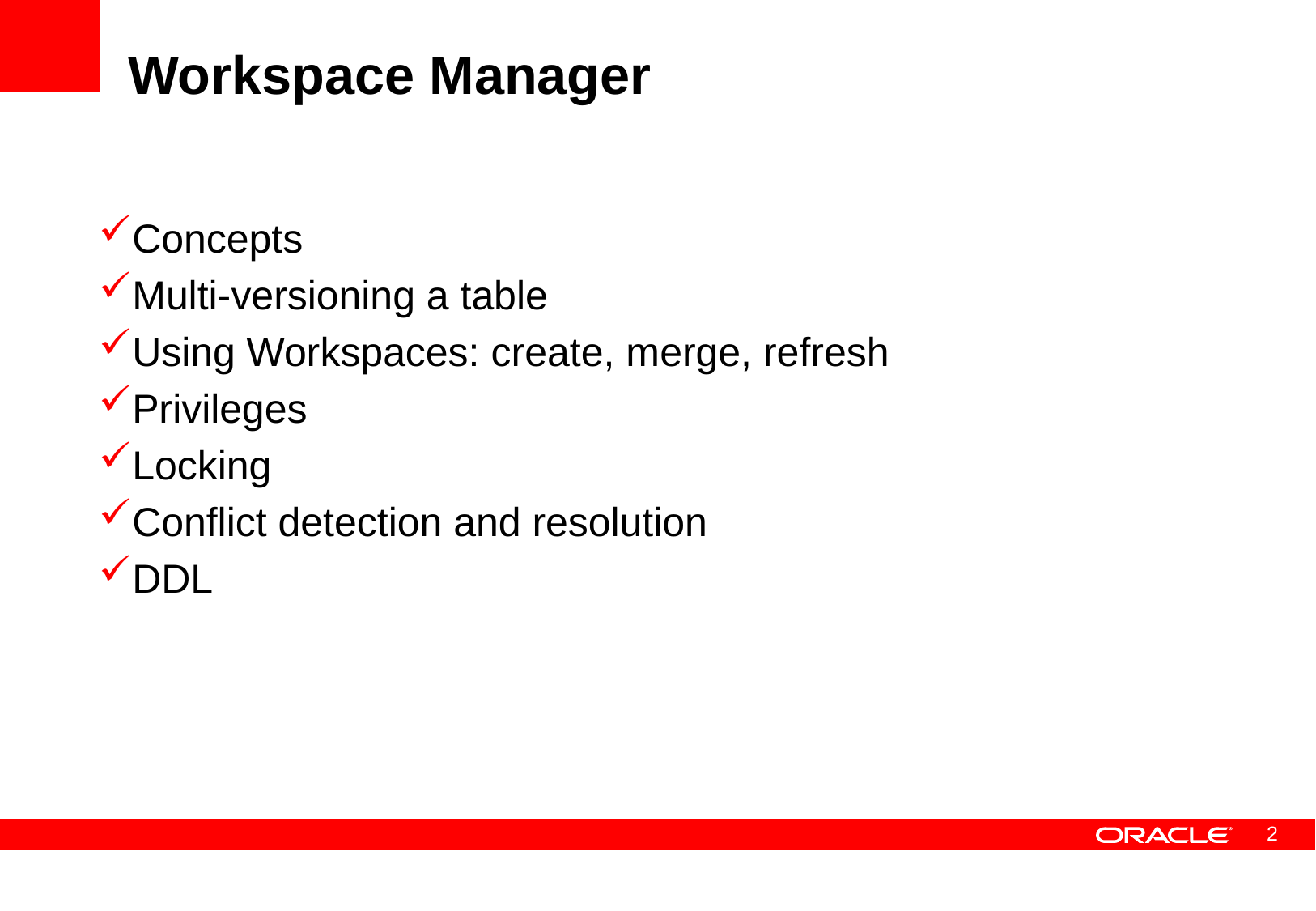

# Workspace Manager
Concepts
Multi-versioning a table
Using Workspaces: create, merge, refresh
Privileges
Locking
Conflict detection and resolution
DDL